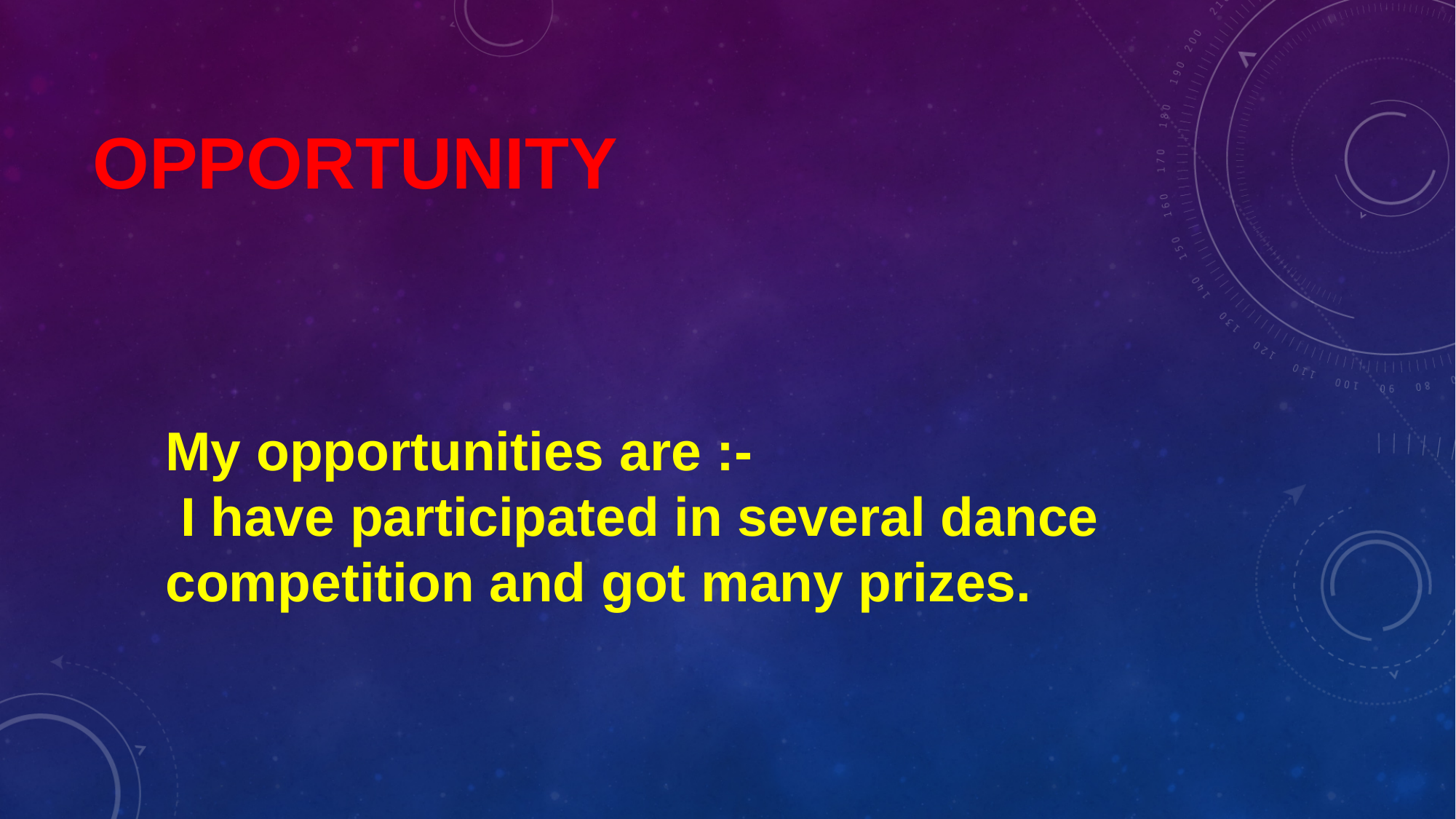

# Opportunity
My opportunities are :-
 I have participated in several dance competition and got many prizes.